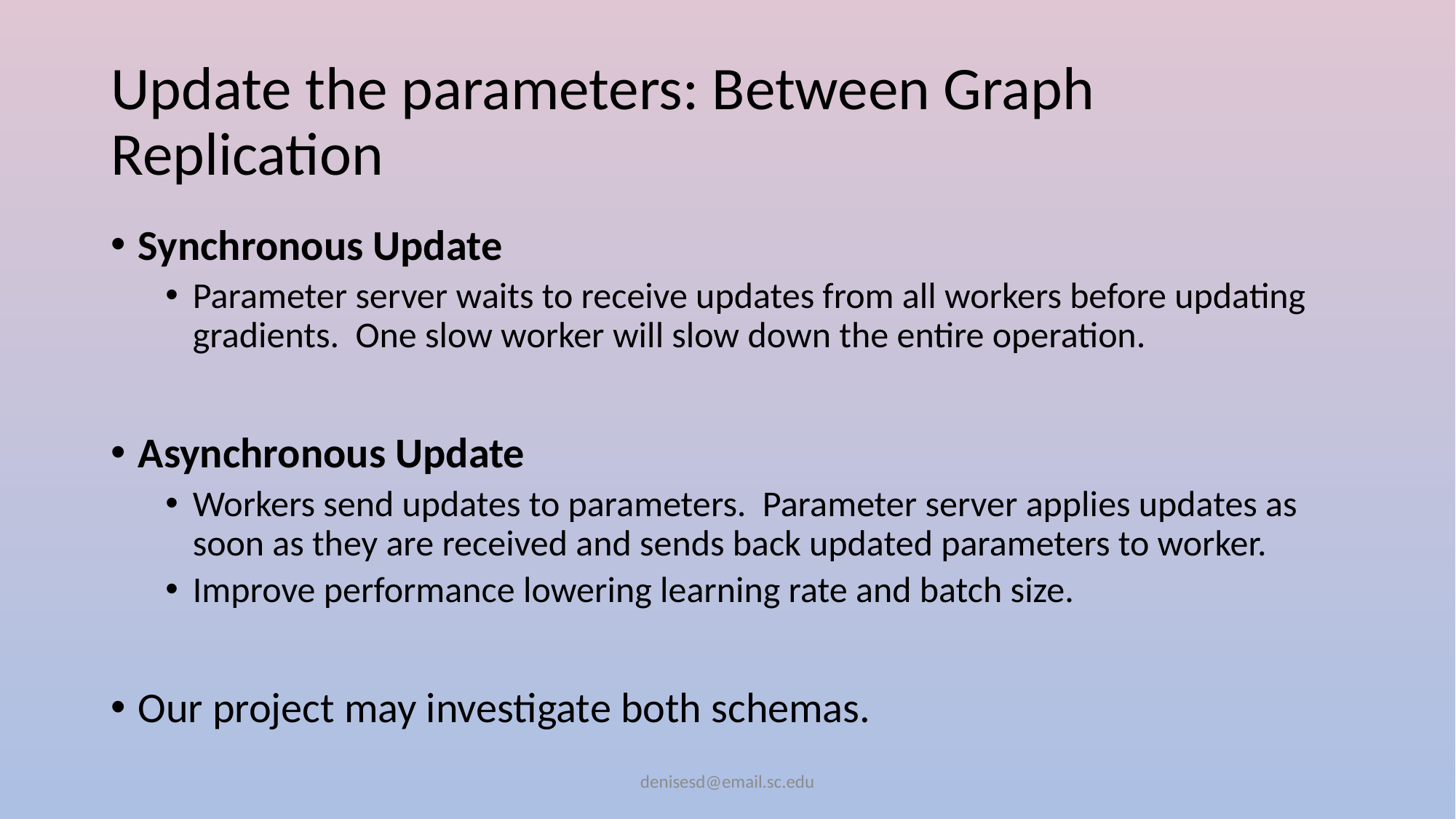

# Update the parameters: Between Graph Replication
Synchronous Update
Parameter server waits to receive updates from all workers before updating gradients.  One slow worker will slow down the entire operation.

Asynchronous Update
Workers send updates to parameters.  Parameter server applies updates as soon as they are received and sends back updated parameters to worker.
Improve performance lowering learning rate and batch size.

Our project may investigate both schemas.
denisesd@email.sc.edu